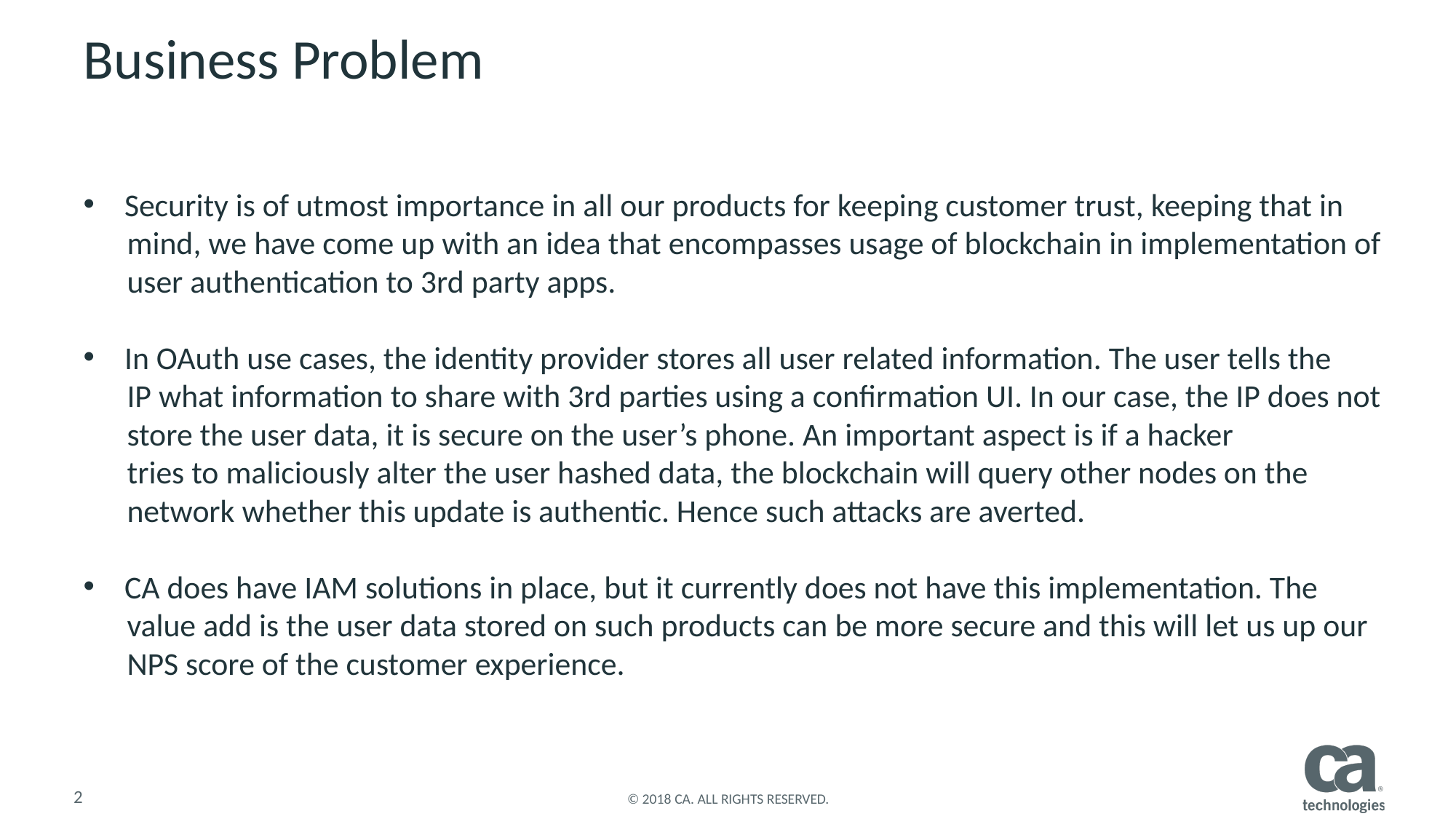

# Business Problem
Security is of utmost importance in all our products for keeping customer trust, keeping that in
      mind, we have come up with an idea that encompasses usage of blockchain in implementation of
      user authentication to 3rd party apps.

In OAuth use cases, the identity provider stores all user related information. The user tells the
      IP what information to share with 3rd parties using a confirmation UI. In our case, the IP does not
      store the user data, it is secure on the user’s phone. An important aspect is if a hacker
      tries to maliciously alter the user hashed data, the blockchain will query other nodes on the
      network whether this update is authentic. Hence such attacks are averted.

CA does have IAM solutions in place, but it currently does not have this implementation. The
      value add is the user data stored on such products can be more secure and this will let us up our
      NPS score of the customer experience.